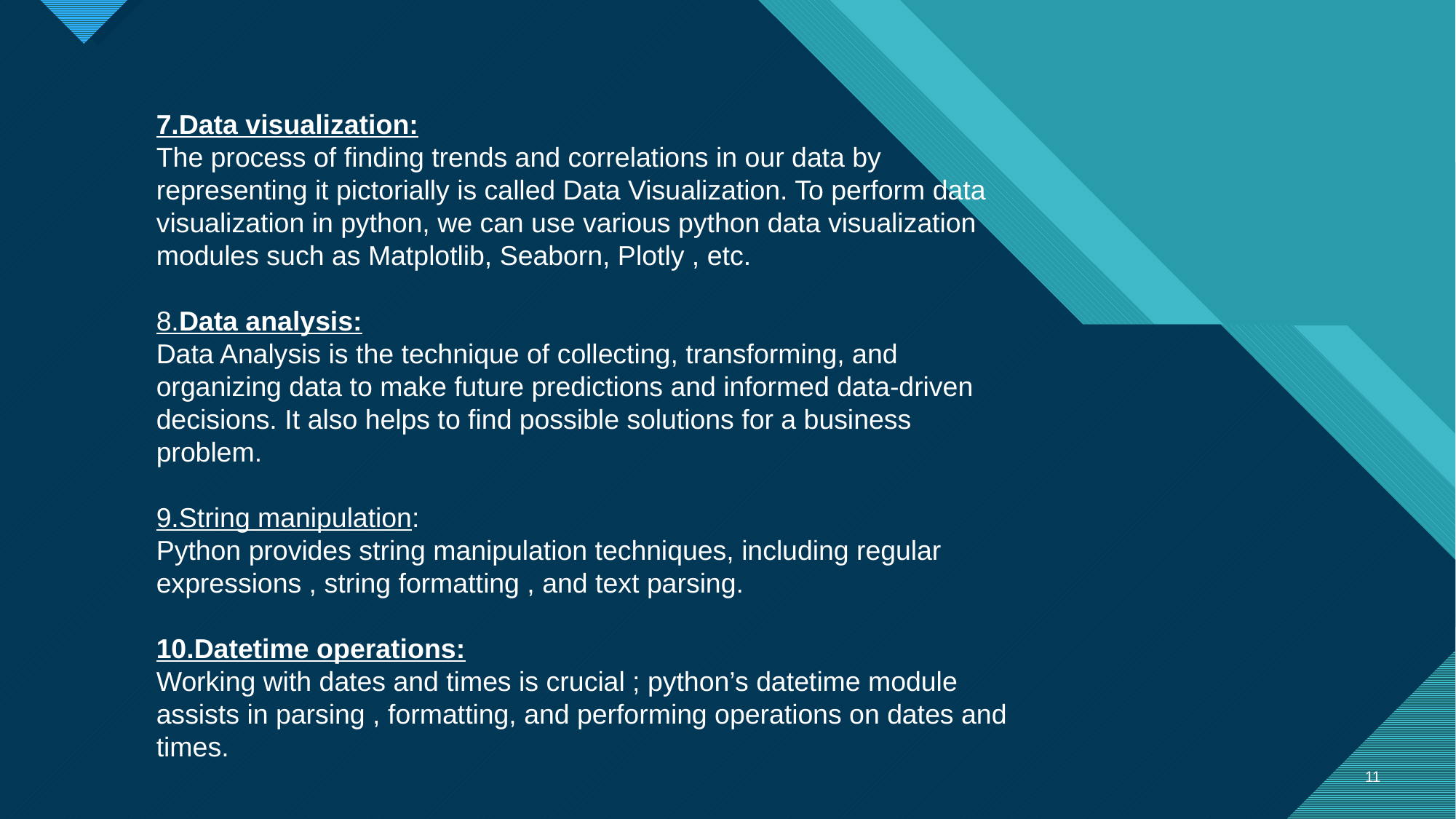

7.Data visualization:
The process of finding trends and correlations in our data by representing it pictorially is called Data Visualization. To perform data visualization in python, we can use various python data visualization modules such as Matplotlib, Seaborn, Plotly , etc.

8.Data analysis:
Data Analysis is the technique of collecting, transforming, and organizing data to make future predictions and informed data-driven decisions. It also helps to find possible solutions for a business problem.

9.String manipulation:
Python provides string manipulation techniques, including regular expressions , string formatting , and text parsing.

10.Datetime operations:
Working with dates and times is crucial ; python’s datetime module assists in parsing , formatting, and performing operations on dates and times.

11